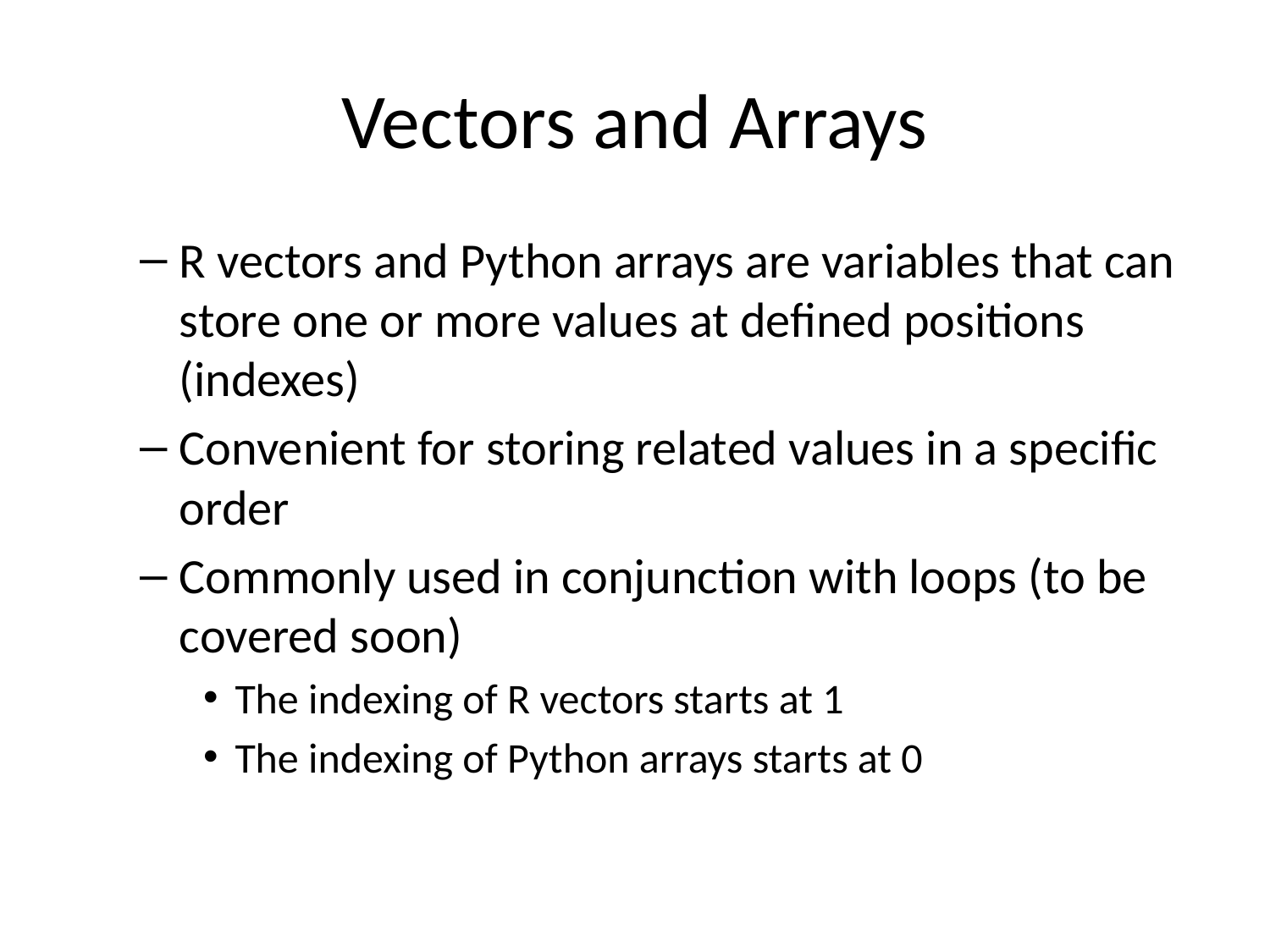

# Vectors and Arrays
R vectors and Python arrays are variables that can store one or more values at defined positions (indexes)
Convenient for storing related values in a specific order
Commonly used in conjunction with loops (to be covered soon)
The indexing of R vectors starts at 1
The indexing of Python arrays starts at 0